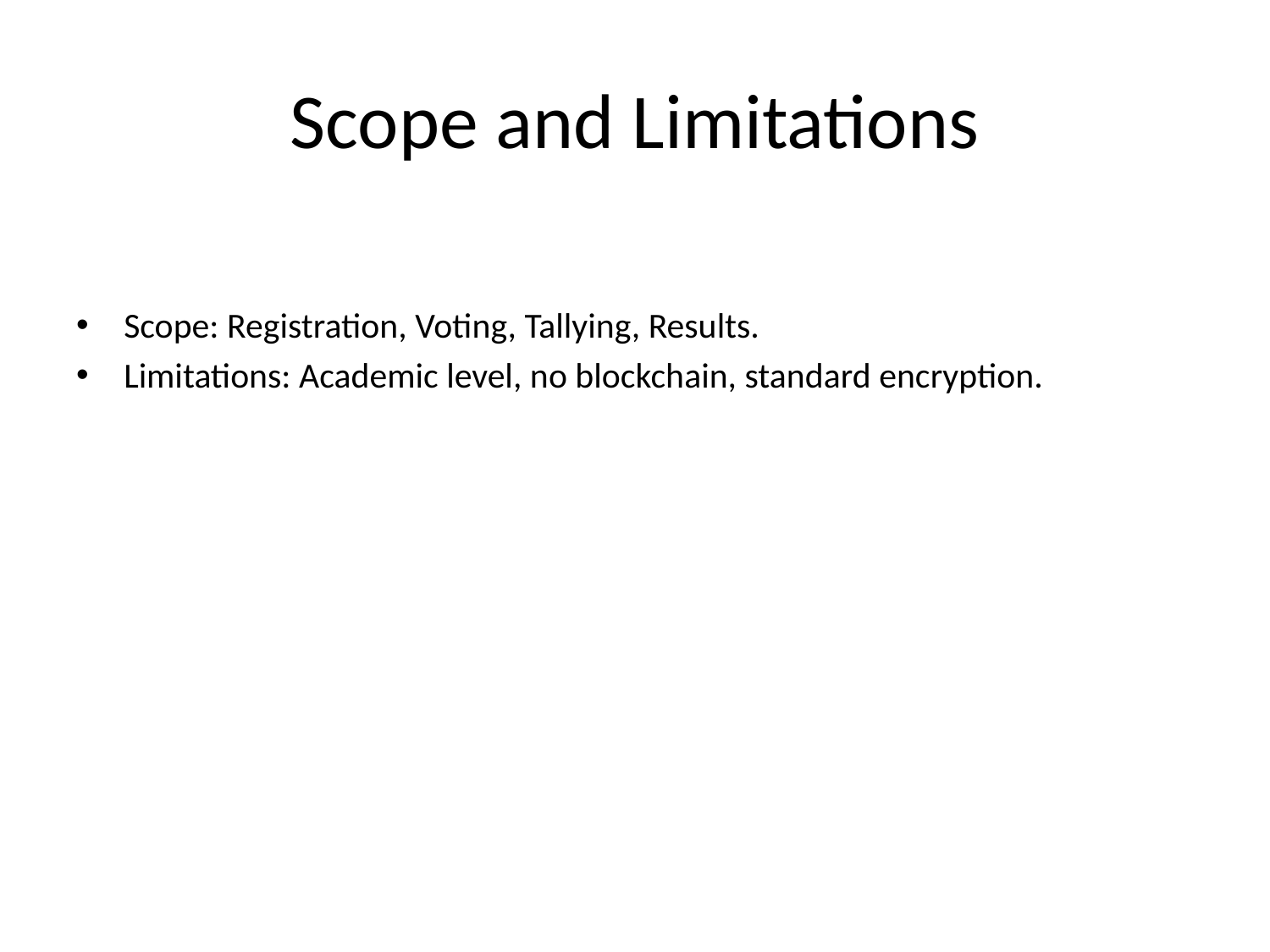

# Scope and Limitations

Scope: Registration, Voting, Tallying, Results.
Limitations: Academic level, no blockchain, standard encryption.